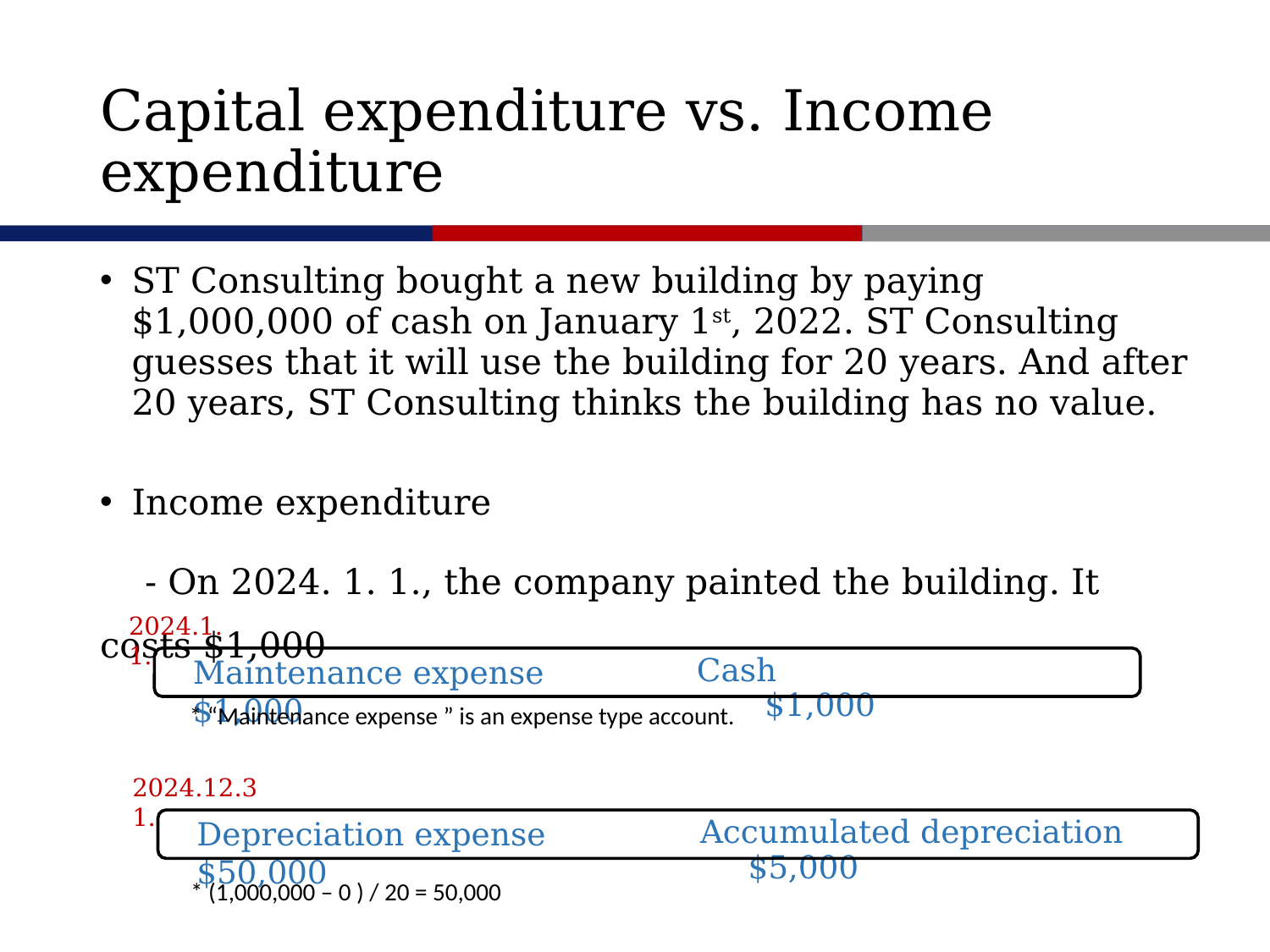

# Capital expenditure vs. Income expenditure
ST Consulting bought a new building by paying $1,000,000 of cash on January 1st, 2022. ST Consulting guesses that it will use the building for 20 years. And after 20 years, ST Consulting thinks the building has no value.
Income expenditure
    - On 2024. 1. 1., the company painted the building. It costs $1,000

2024.1.1.
Maintenance expense             $1,000
Cash                                     $1,000

* “Maintenance expense ” is an expense type account.
2024.12.31.
Depreciation expense        $50,000
Accumulated depreciation      $5,000

* (1,000,000 – 0 ) / 20 = 50,000